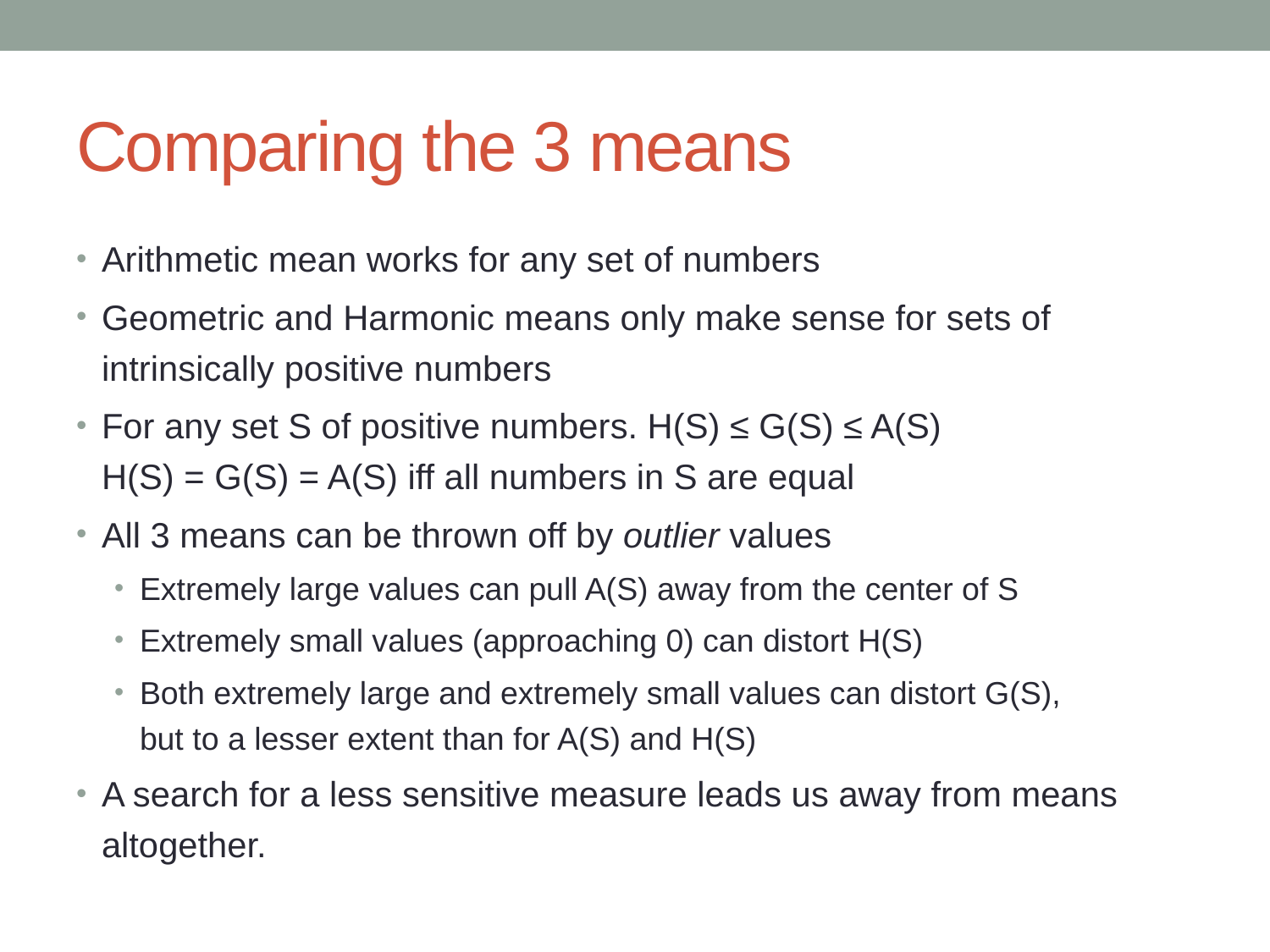

# Comparing the 3 means
Arithmetic mean works for any set of numbers
Geometric and Harmonic means only make sense for sets of intrinsically positive numbers
For any set S of positive numbers. H(S) ≤ G(S) ≤ A(S)
H(S) = G(S) = A(S) iff all numbers in S are equal
All 3 means can be thrown off by outlier values
Extremely large values can pull A(S) away from the center of S
Extremely small values (approaching 0) can distort H(S)
Both extremely large and extremely small values can distort G(S),
but to a lesser extent than for A(S) and H(S)
A search for a less sensitive measure leads us away from means altogether.